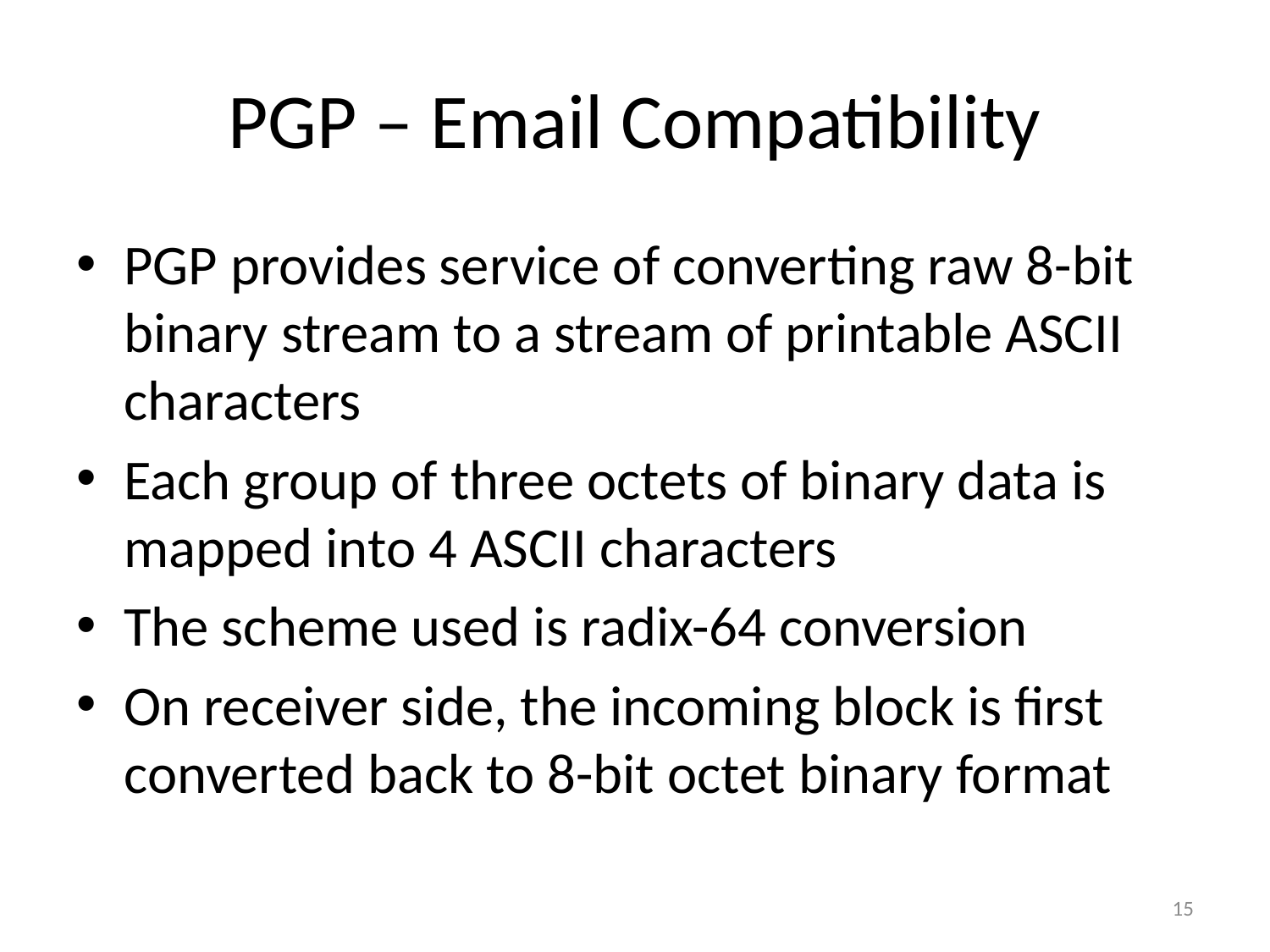

# PGP – Email Compatibility
PGP provides service of converting raw 8-bit binary stream to a stream of printable ASCII characters
Each group of three octets of binary data is mapped into 4 ASCII characters
The scheme used is radix-64 conversion
On receiver side, the incoming block is first converted back to 8-bit octet binary format
15